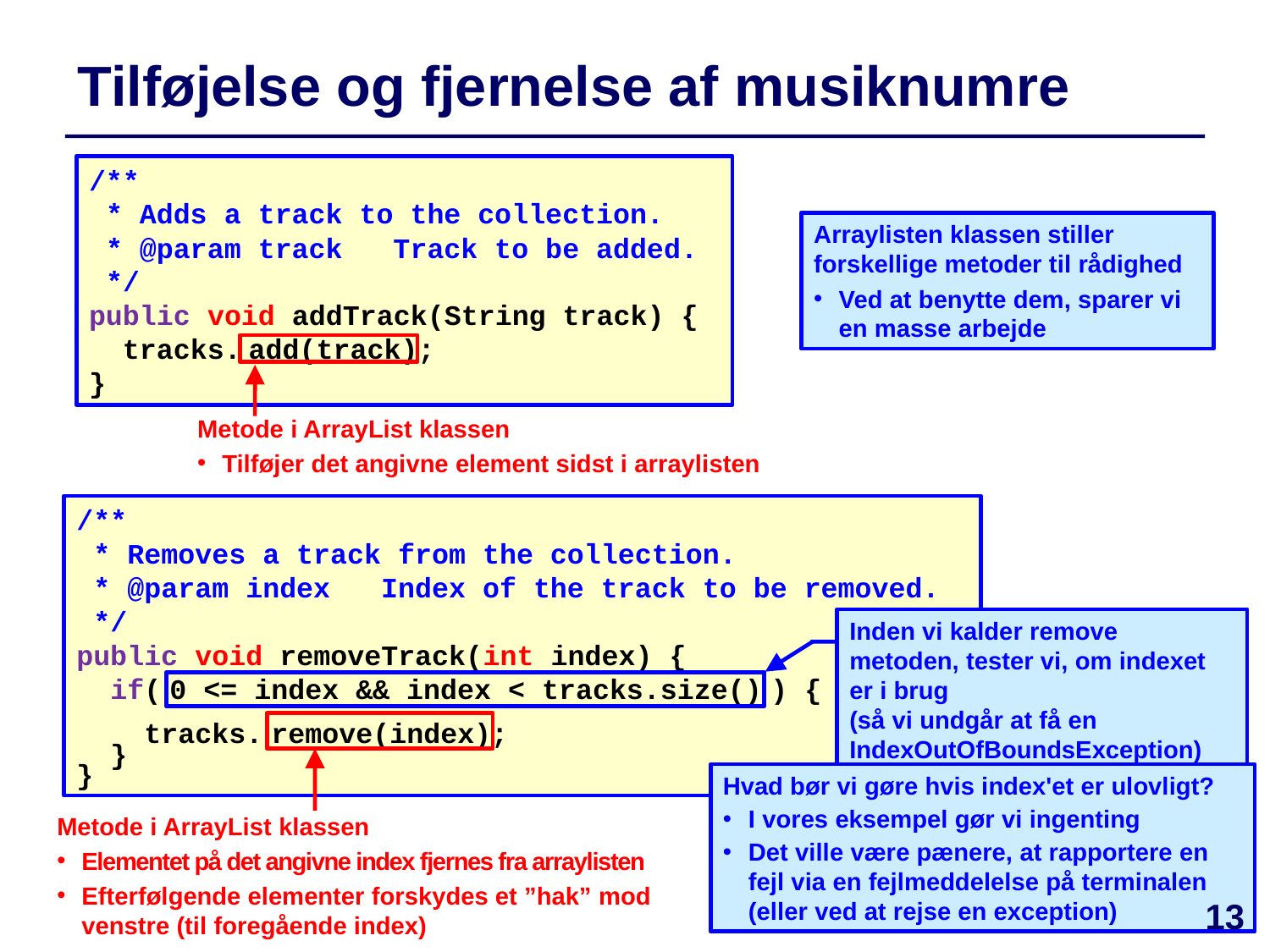

# Tilføjelse og fjernelse af musiknumre
/**
 * Adds a track to the collection.
 * @param track   Track to be added.
 */
public void addTrack(String track) {
  tracks. add(track);
}
Arraylisten klassen stiller forskellige metoder til rådighed
Ved at benytte dem, sparer vi en masse arbejde

Metode i ArrayList klassen
Tilføjer det angivne element sidst i arraylisten
/**
 * Removes a track from the collection.
 * @param index   Index of the track to be removed.
 */
public void removeTrack(int index) {
  if( 0 <= index && index < tracks.size() ) {
    tracks. remove(index);
  }
}
Inden vi kalder remove metoden, tester vi, om indexet er i brug
(så vi undgår at få en IndexOutOfBoundsException)

Hvad bør vi gøre hvis index'et er ulovligt?
I vores eksempel gør vi ingenting
Det ville være pænere, at rapportere en fejl via en fejlmeddelelse på terminalen (eller ved at rejse en exception)
Metode i ArrayList klassen
Elementet på det angivne index fjernes fra arraylisten
Efterfølgende elementer forskydes et ”hak” mod venstre (til foregående index)
13